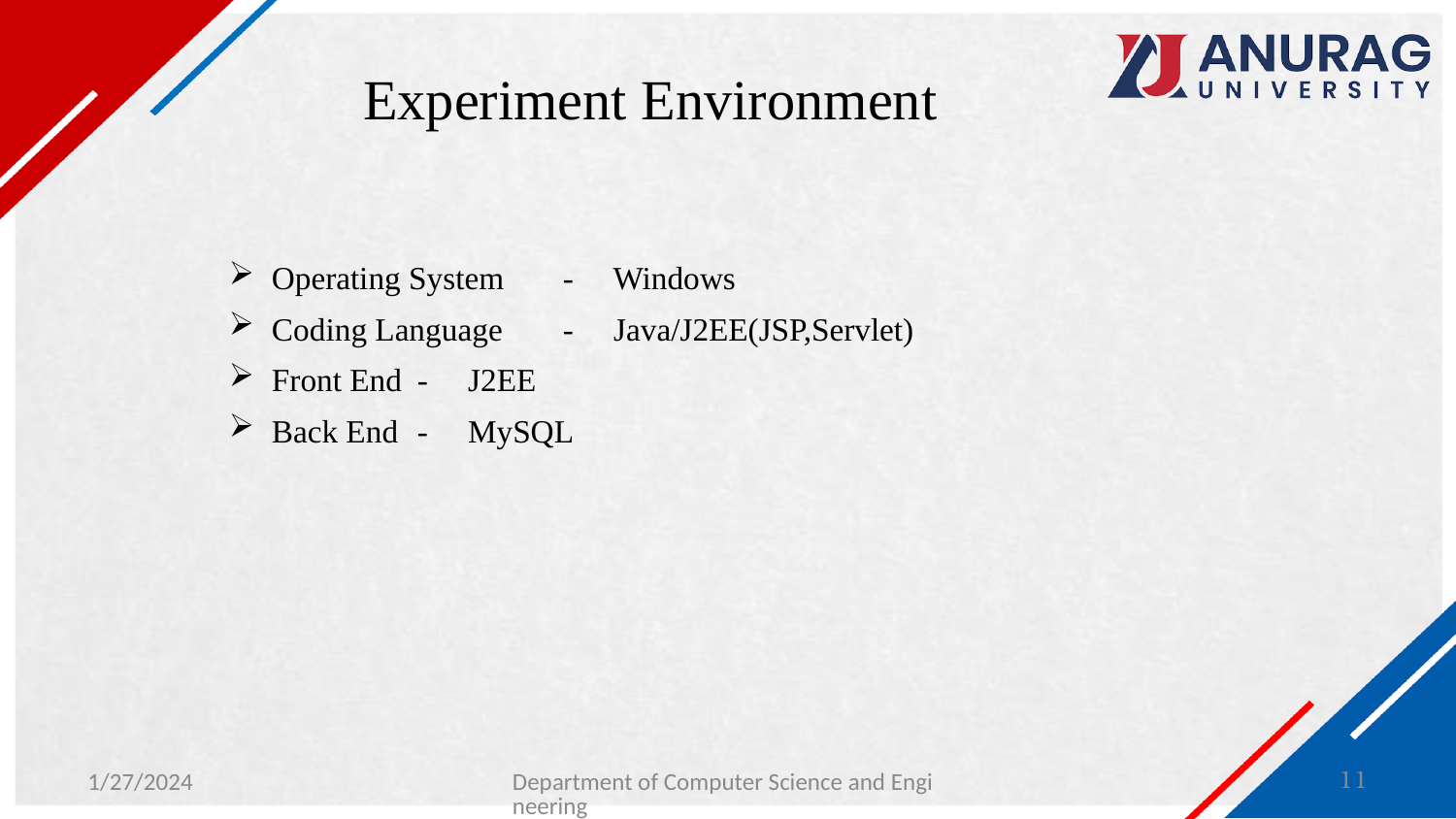

# Experiment Environment

Operating System	-     Windows
Coding Language	-     Java/J2EE(JSP,Servlet)
Front End	-     J2EE
Back End	-     MySQL

1/27/2024
Department of Computer Science and Engineering
11